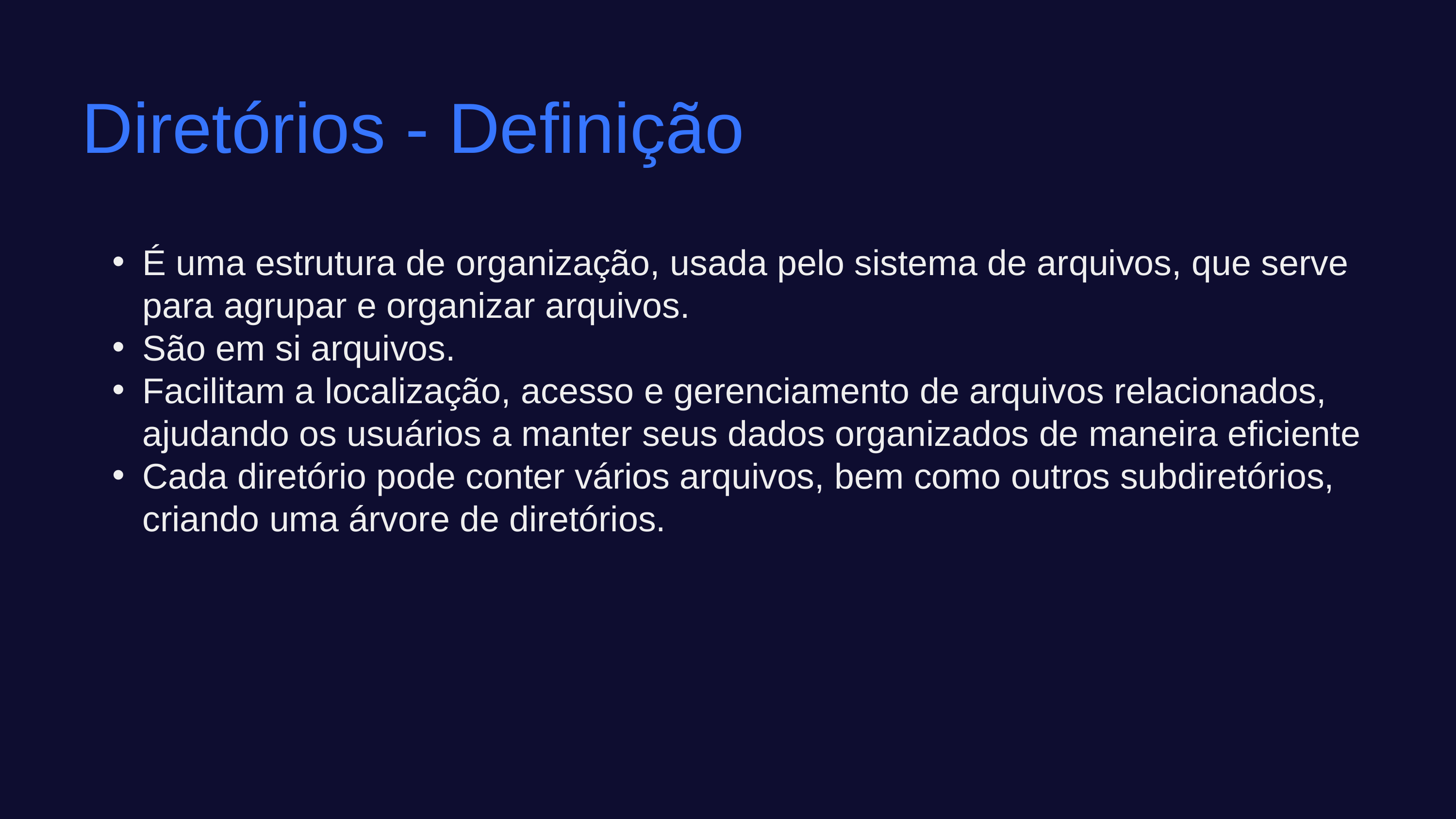

Diretórios - Definição
É uma estrutura de organização, usada pelo sistema de arquivos, que serve para agrupar e organizar arquivos.
São em si arquivos.
Facilitam a localização, acesso e gerenciamento de arquivos relacionados, ajudando os usuários a manter seus dados organizados de maneira eficiente
Cada diretório pode conter vários arquivos, bem como outros subdiretórios, criando uma árvore de diretórios.